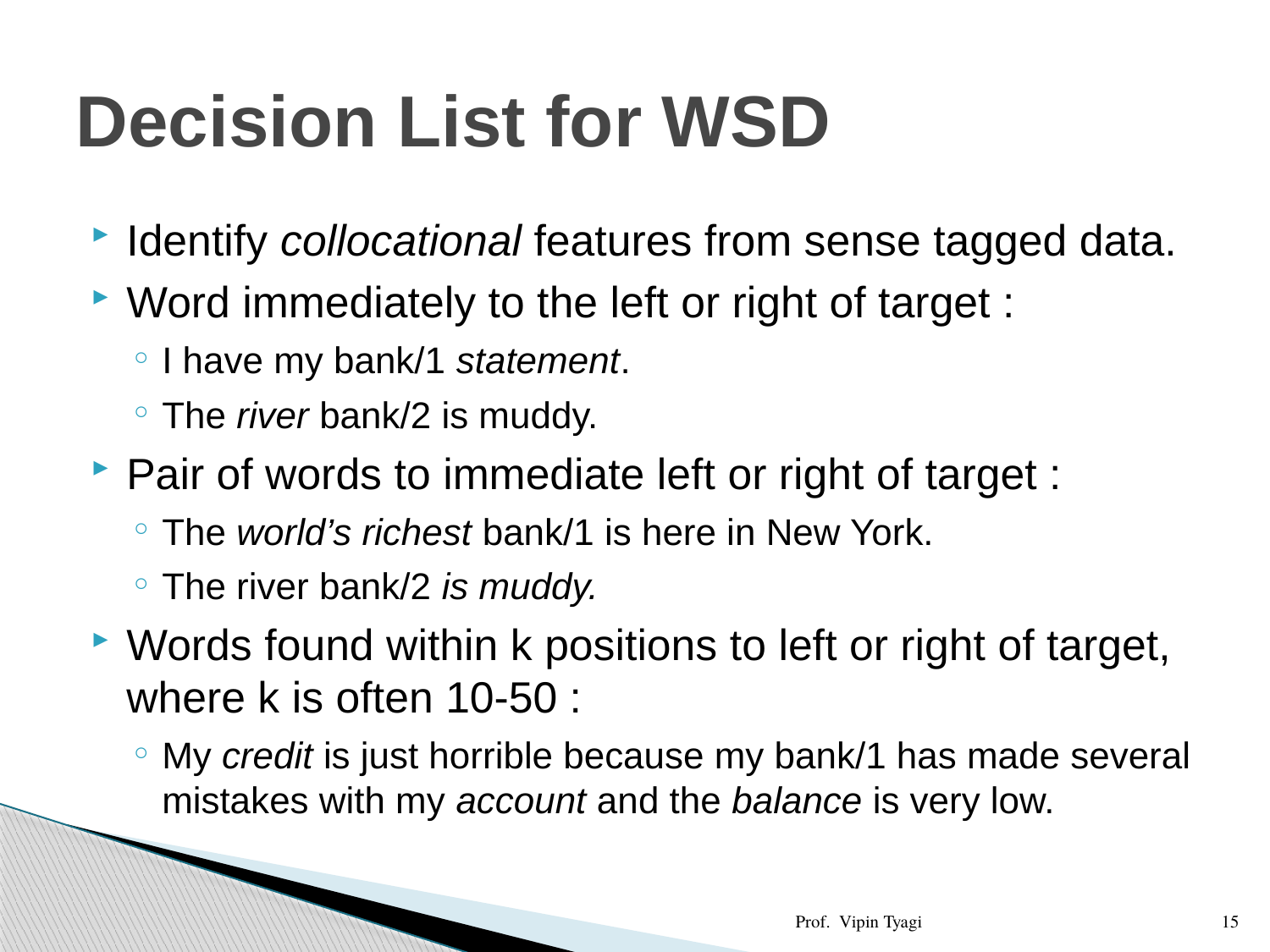

# Decision List for WSD
Identify collocational features from sense tagged data.
Word immediately to the left or right of target :
I have my bank/1 statement.
The river bank/2 is muddy.
Pair of words to immediate left or right of target :
The world’s richest bank/1 is here in New York.
The river bank/2 is muddy.
Words found within k positions to left or right of target, where k is often 10-50 :
My credit is just horrible because my bank/1 has made several mistakes with my account and the balance is very low.
Prof.  Vipin Tyagi
15